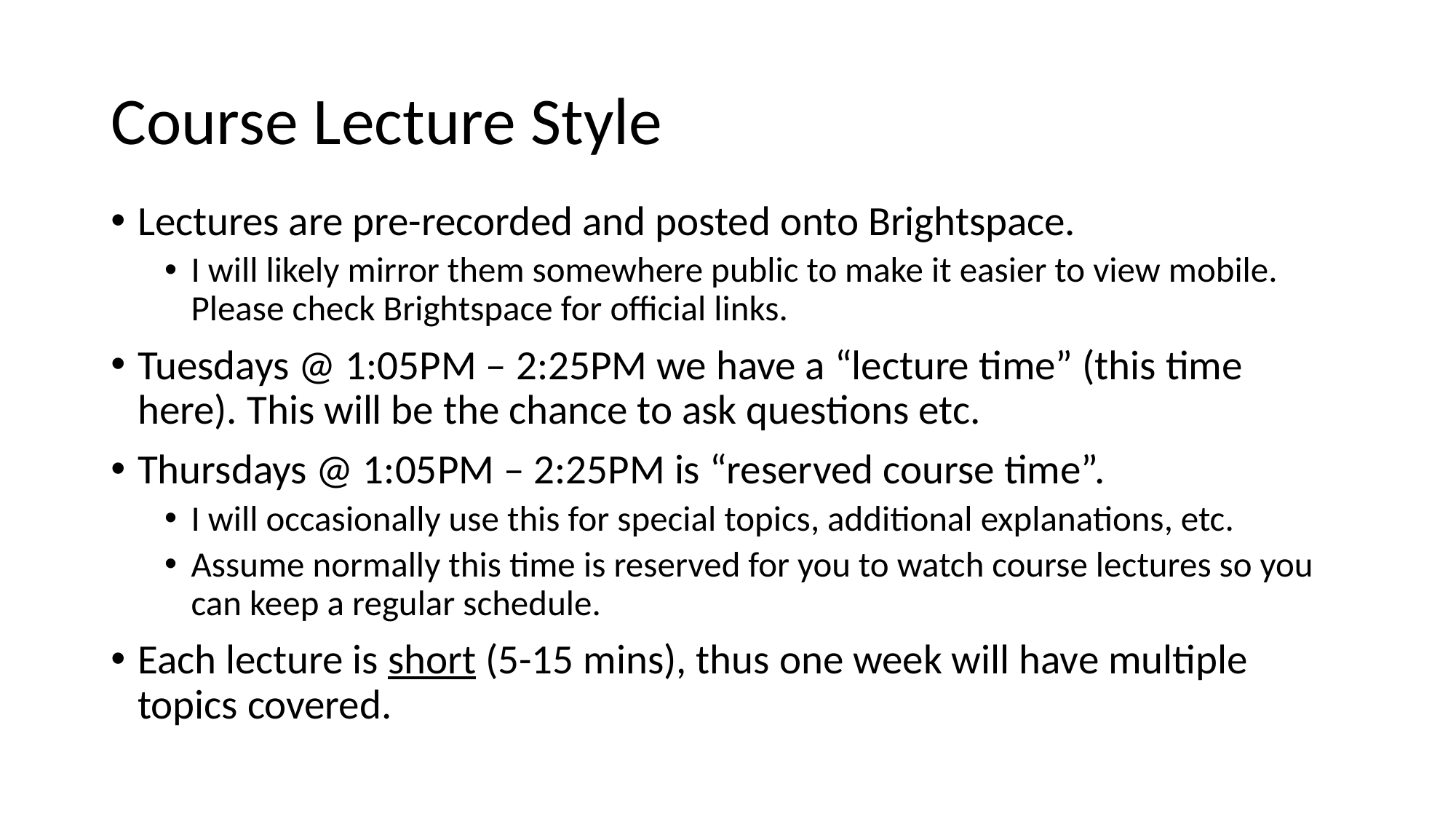

# Course Lecture Style
Lectures are pre-recorded and posted onto Brightspace.
I will likely mirror them somewhere public to make it easier to view mobile. Please check Brightspace for official links.
Tuesdays @ 1:05PM – 2:25PM we have a “lecture time” (this time here). This will be the chance to ask questions etc.
Thursdays @ 1:05PM – 2:25PM is “reserved course time”.
I will occasionally use this for special topics, additional explanations, etc.
Assume normally this time is reserved for you to watch course lectures so you can keep a regular schedule.
Each lecture is short (5-15 mins), thus one week will have multiple topics covered.